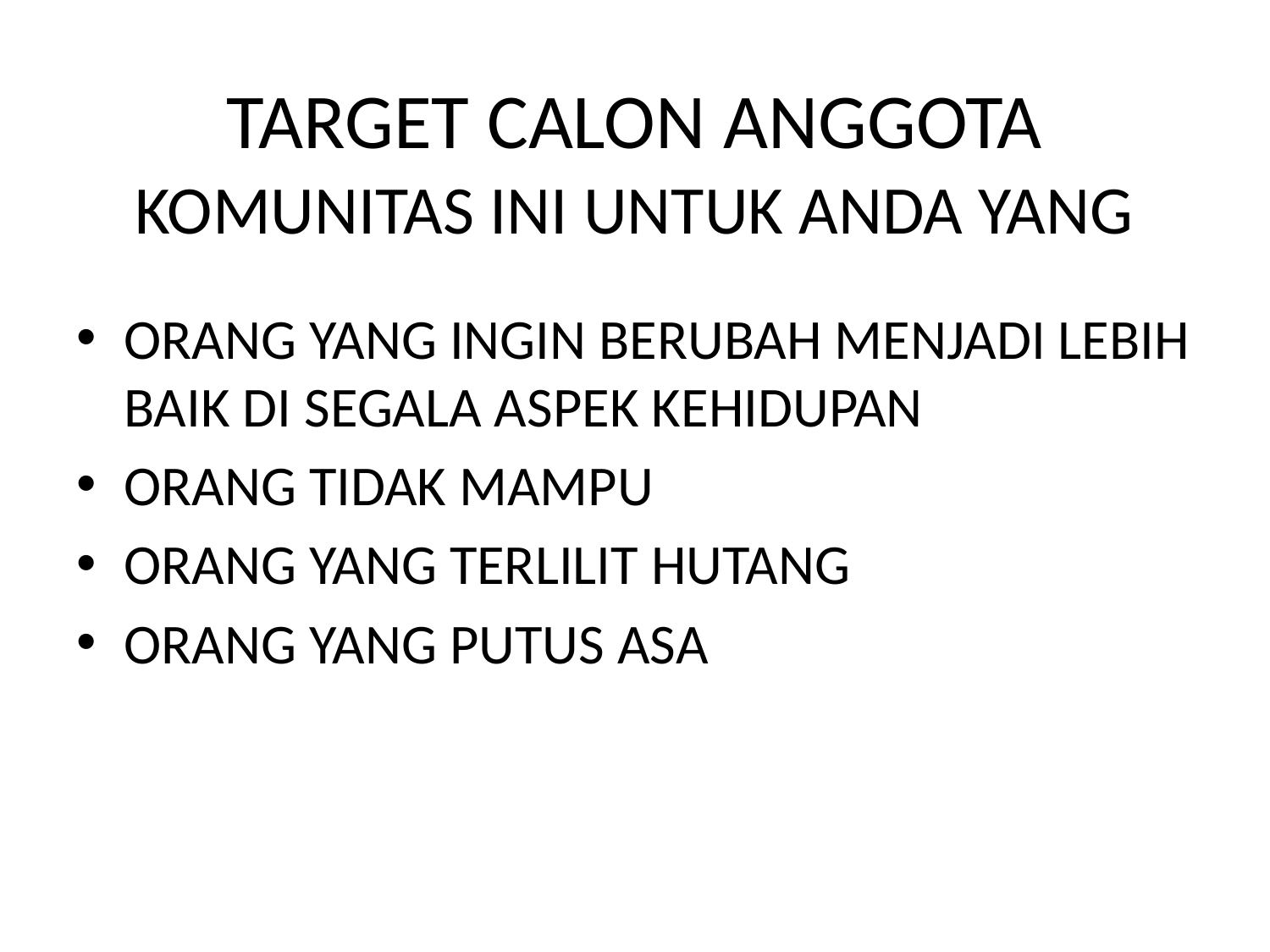

# TARGET CALON ANGGOTA
KOMUNITAS INI UNTUK ANDA YANG
ORANG YANG INGIN BERUBAH MENJADI LEBIH BAIK DI SEGALA ASPEK KEHIDUPAN
ORANG TIDAK MAMPU
ORANG YANG TERLILIT HUTANG
ORANG YANG PUTUS ASA